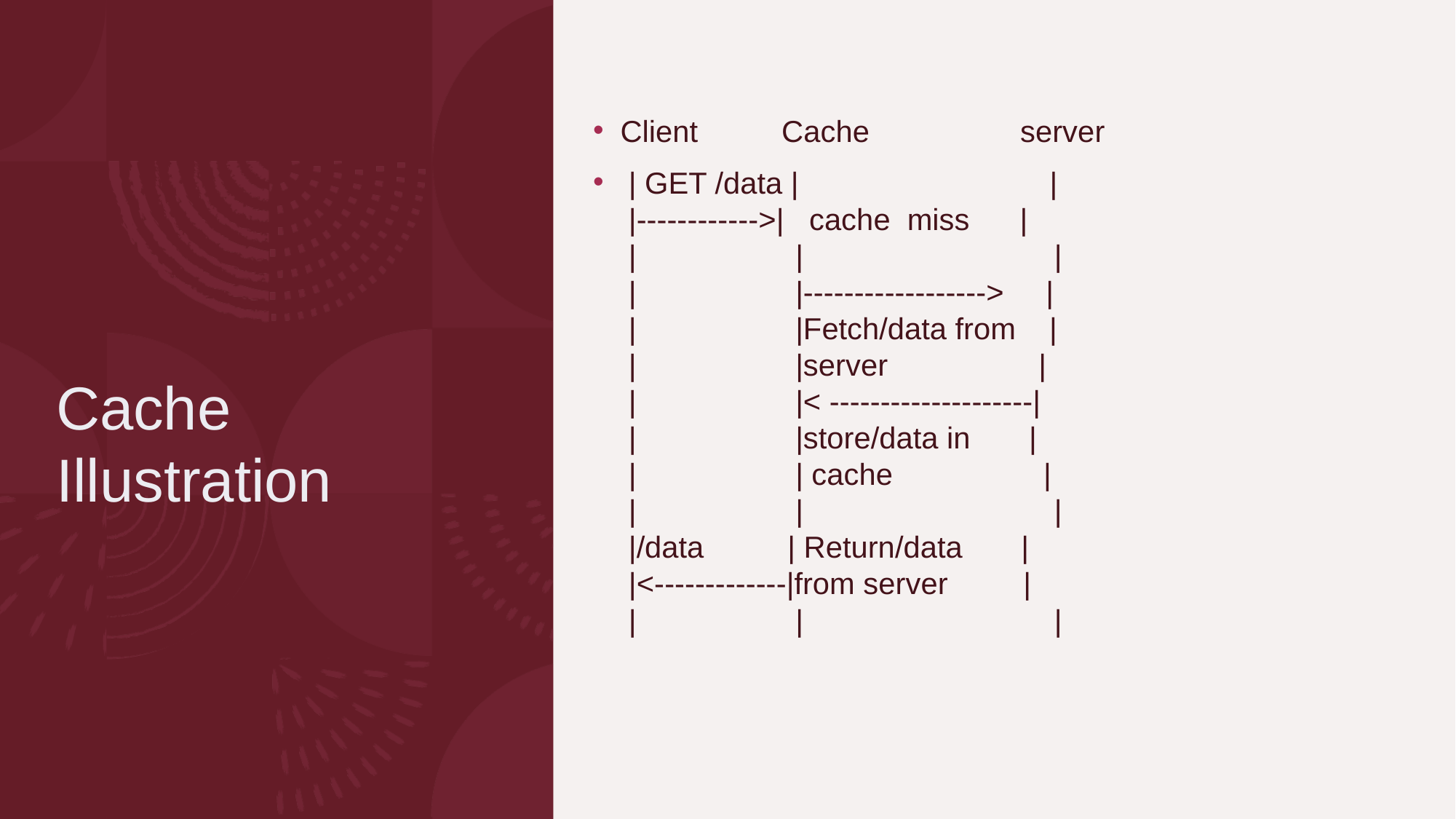

Client          Cache                  server
 | GET /data |                              |
 |------------>|   cache  miss      |
 |                   |                              |
 |                   |------------------>     |
 |                   |Fetch/data from    |
 |                   |server                  |
 |                   |< --------------------|
 |                   |store/data in       |
 |                   | cache                  |
 |                   |                              |
 |/data          | Return/data       |
 |<-------------|from server         |
 |                   |                              |
Cache Illustration